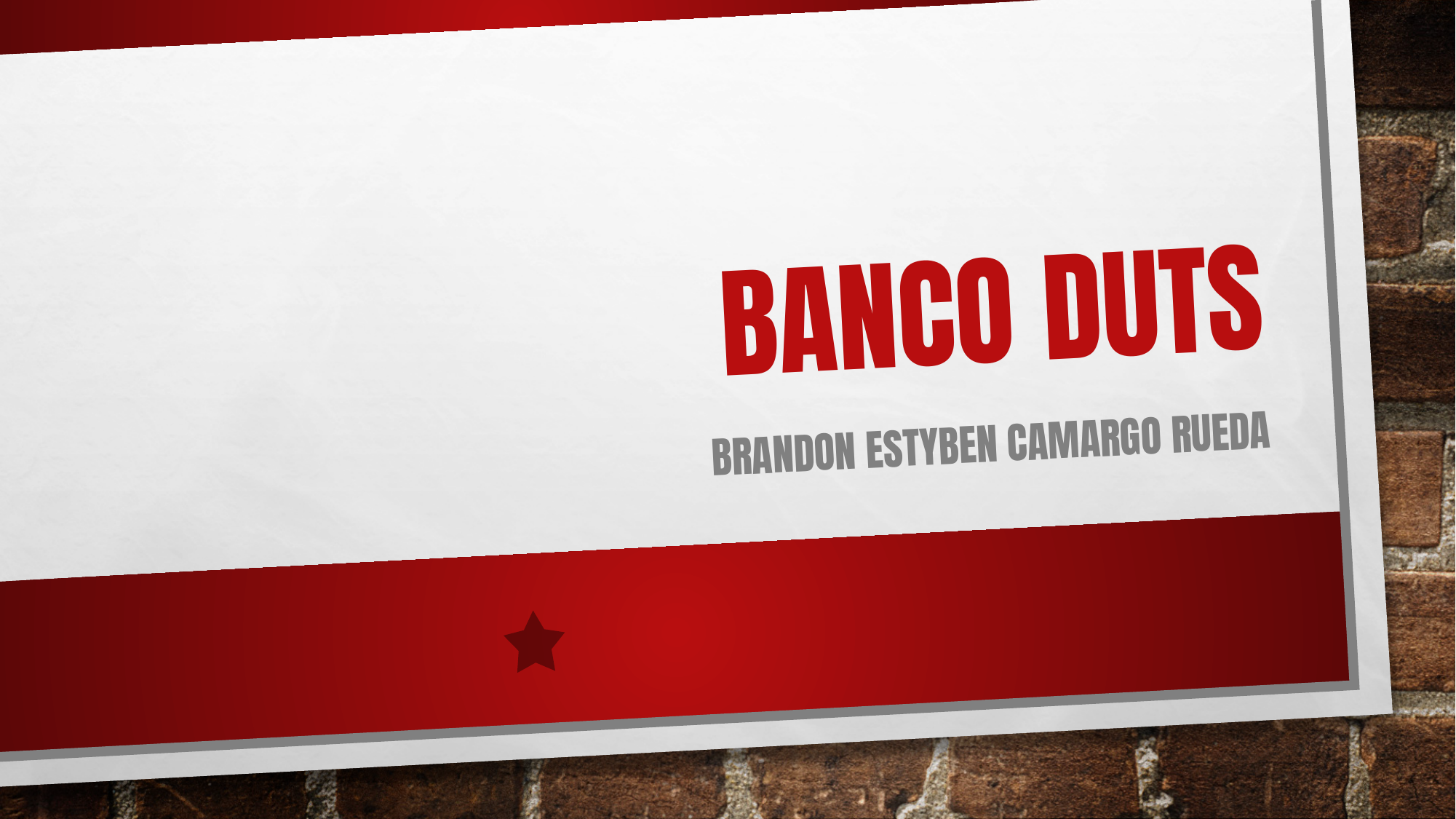

# Banco DUTS
Brandon estyben Camargo rueda